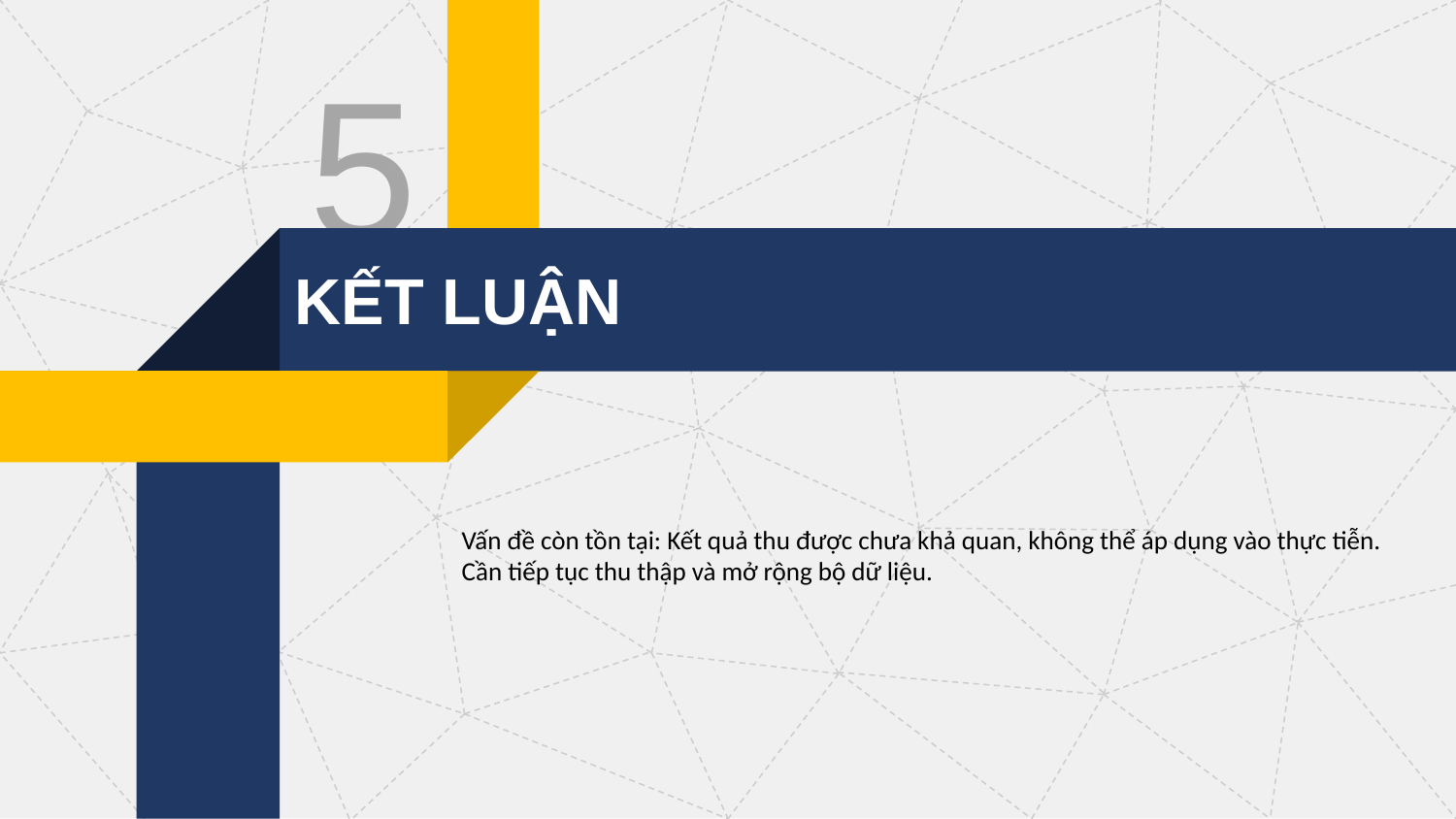

5

KẾT LUẬN

Vấn đề còn tồn tại: Kết quả thu được chưa khả quan, không thể áp dụng vào thực tiễn. Cần tiếp tục thu thập và mở rộng bộ dữ liệu.